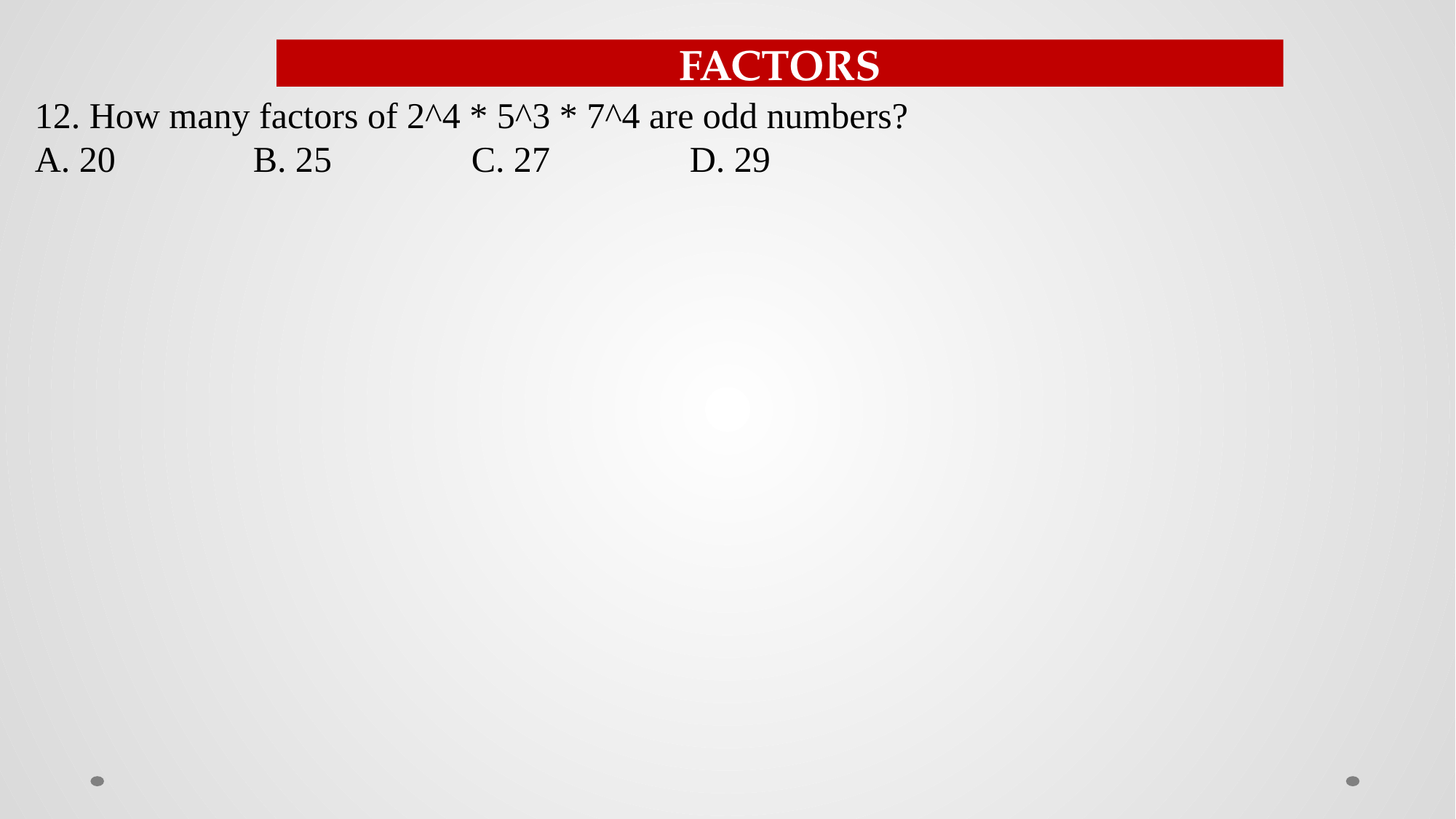

FACTORS
12. How many factors of 2^4 * 5^3 * 7^4 are odd numbers?
A. 20		B. 25		C. 27		D. 29